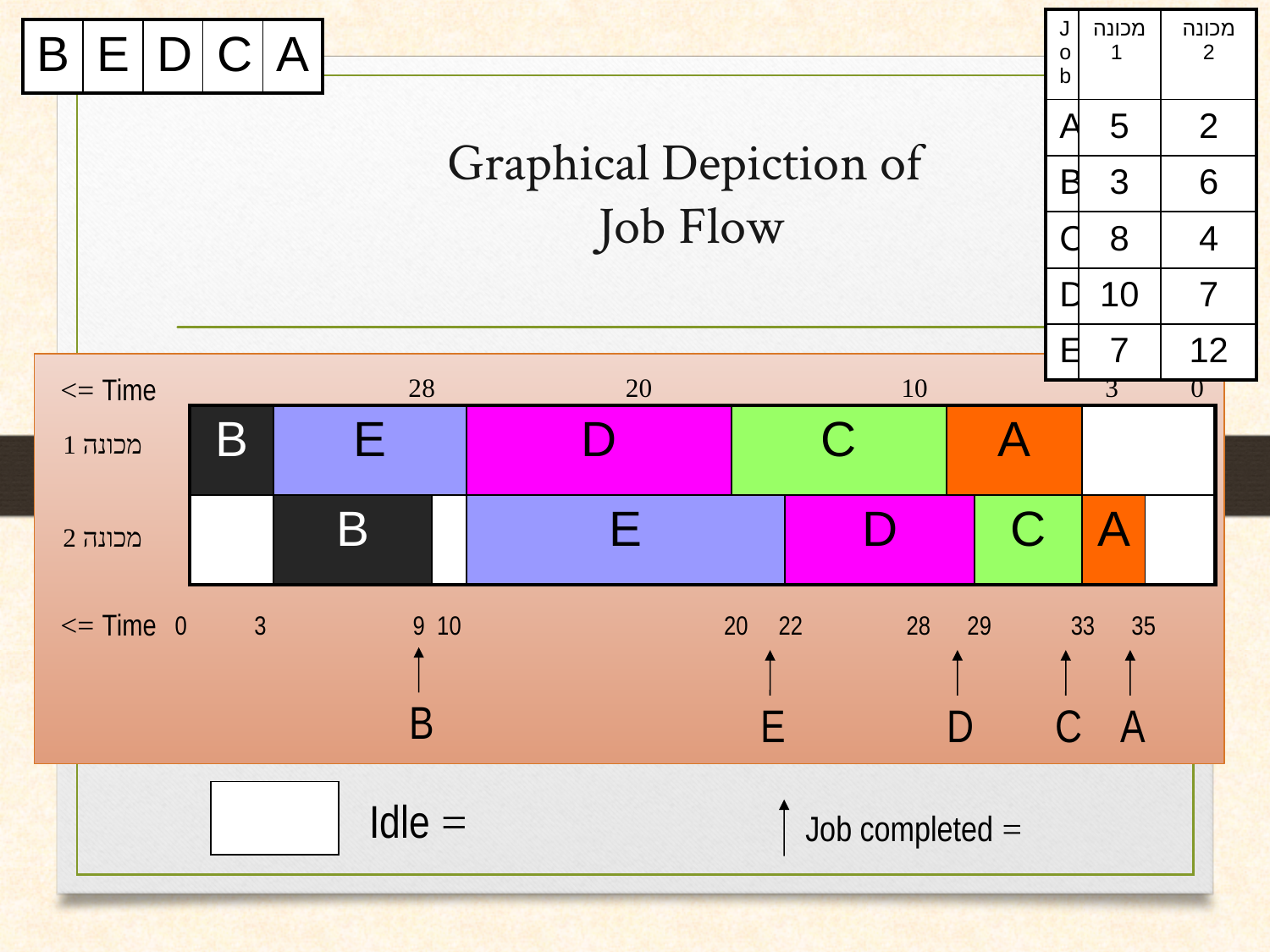

| Job | מכונה 1 | מכונה 2 |
| --- | --- | --- |
| A | 5 | 2 |
| B | 3 | 6 |
| C | 8 | 4 |
| D | 10 | 7 |
| E | 7 | 12 |
| B | E | D | C | A |
| --- | --- | --- | --- | --- |
# Graphical Depiction of Job Flow

Time =>
0           3                           10                                      20                             28
מכונה 1
מכונה 2
Time =>
0           3                        9  10                                           20     22                 28      29             33      35

B

E

D

C

A
| B | E |  | D | C |  | A |  |  |  |
| --- | --- | --- | --- | --- | --- | --- | --- | --- | --- |
|  | B |  | E |  | D |  | C | A |  |

= Idle
= Job completed